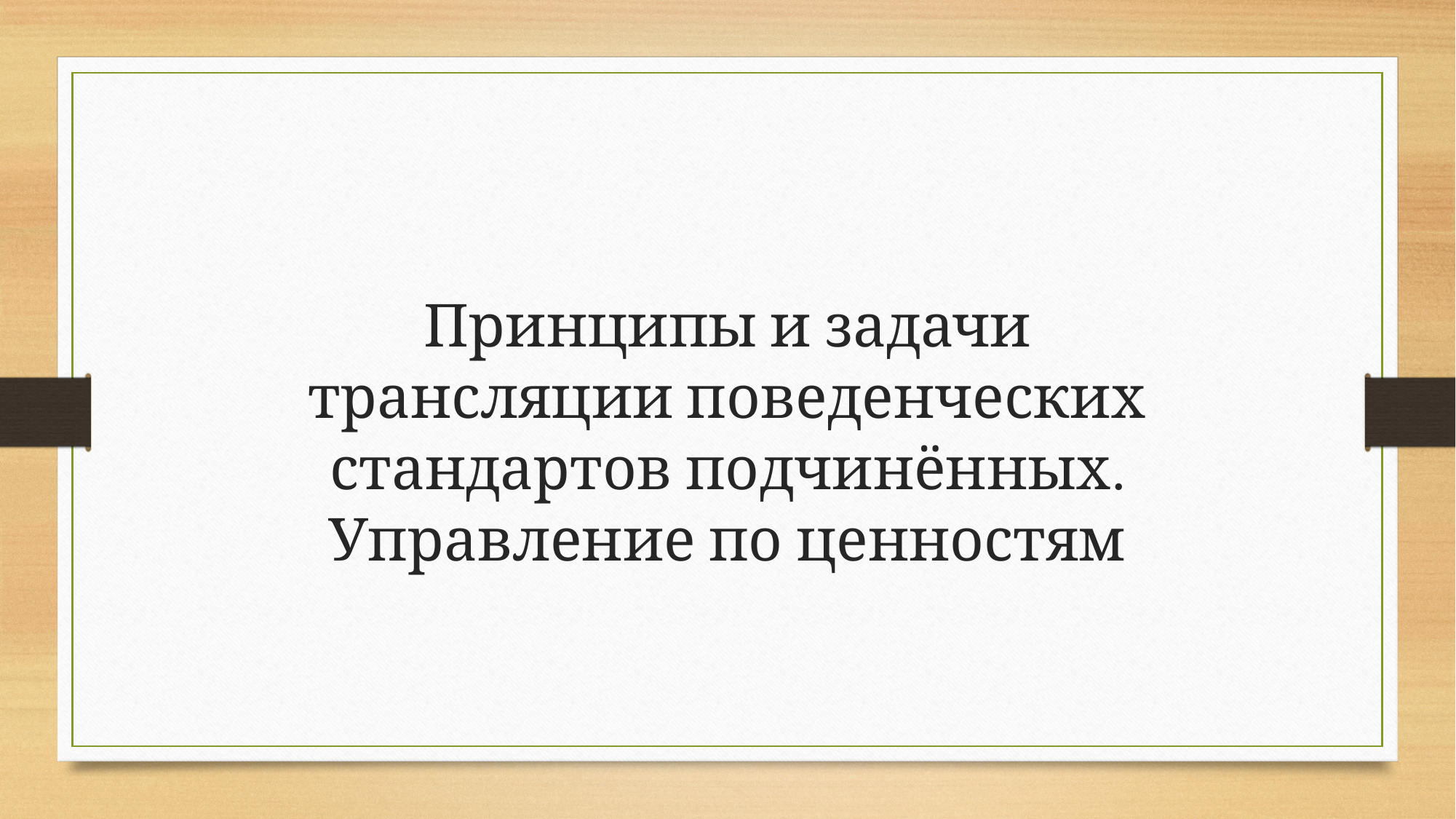

Принципы и задачи трансляции поведенческих стандартов подчинённых. Управление по ценностям